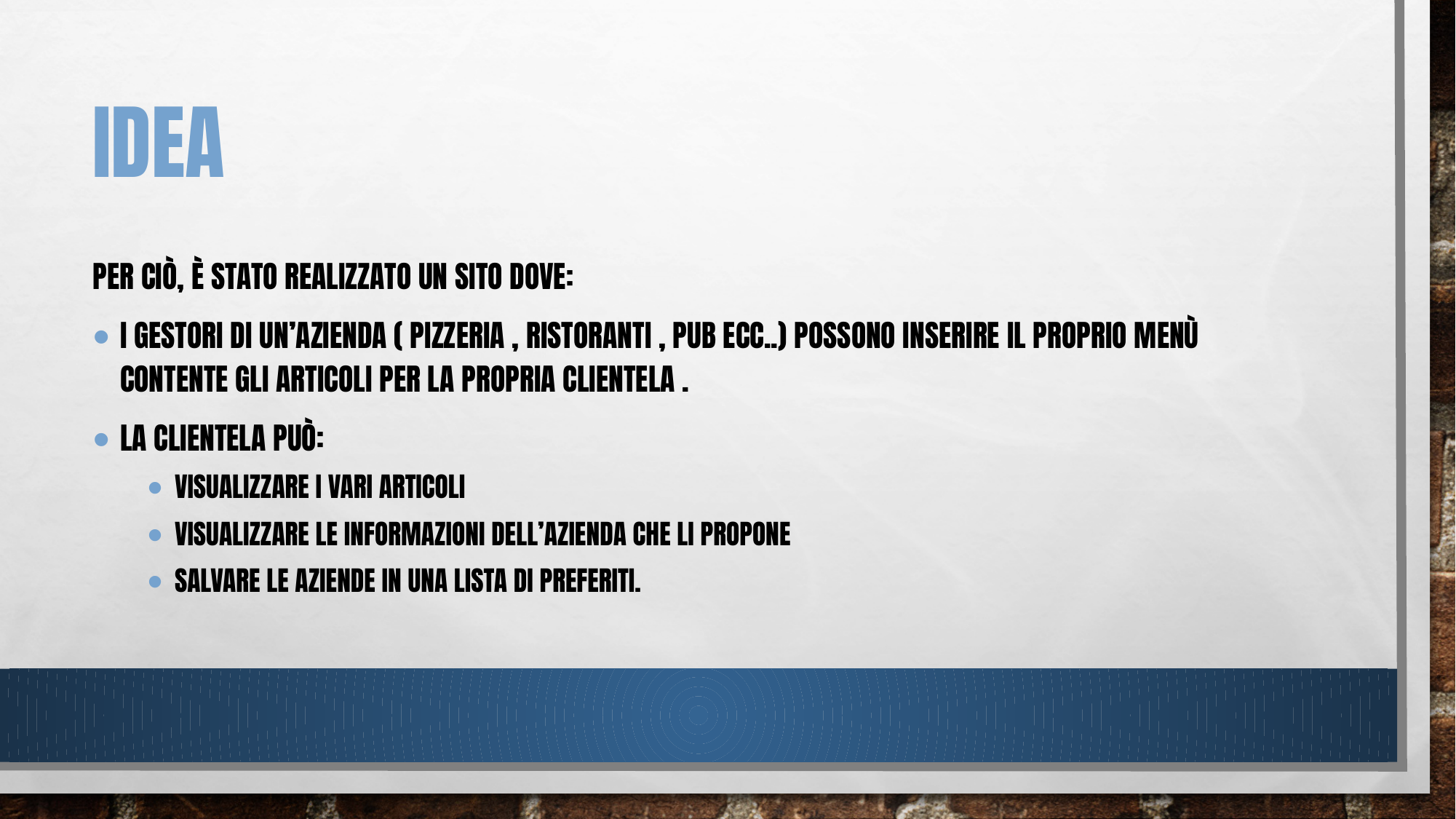

# idea
PER ciò, è stato realizzato un sito dove:
i gestori di un’azienda ( pizzeria , ristoranti , pub ecc..) possono inserire il proprio menù contente gli articoli per la propria clientela .
La clientela può:
visualizzare i vari articoli
Visualizzare le informazioni dell’azienda che li propone
salvare le aziende in una lista di preferiti.